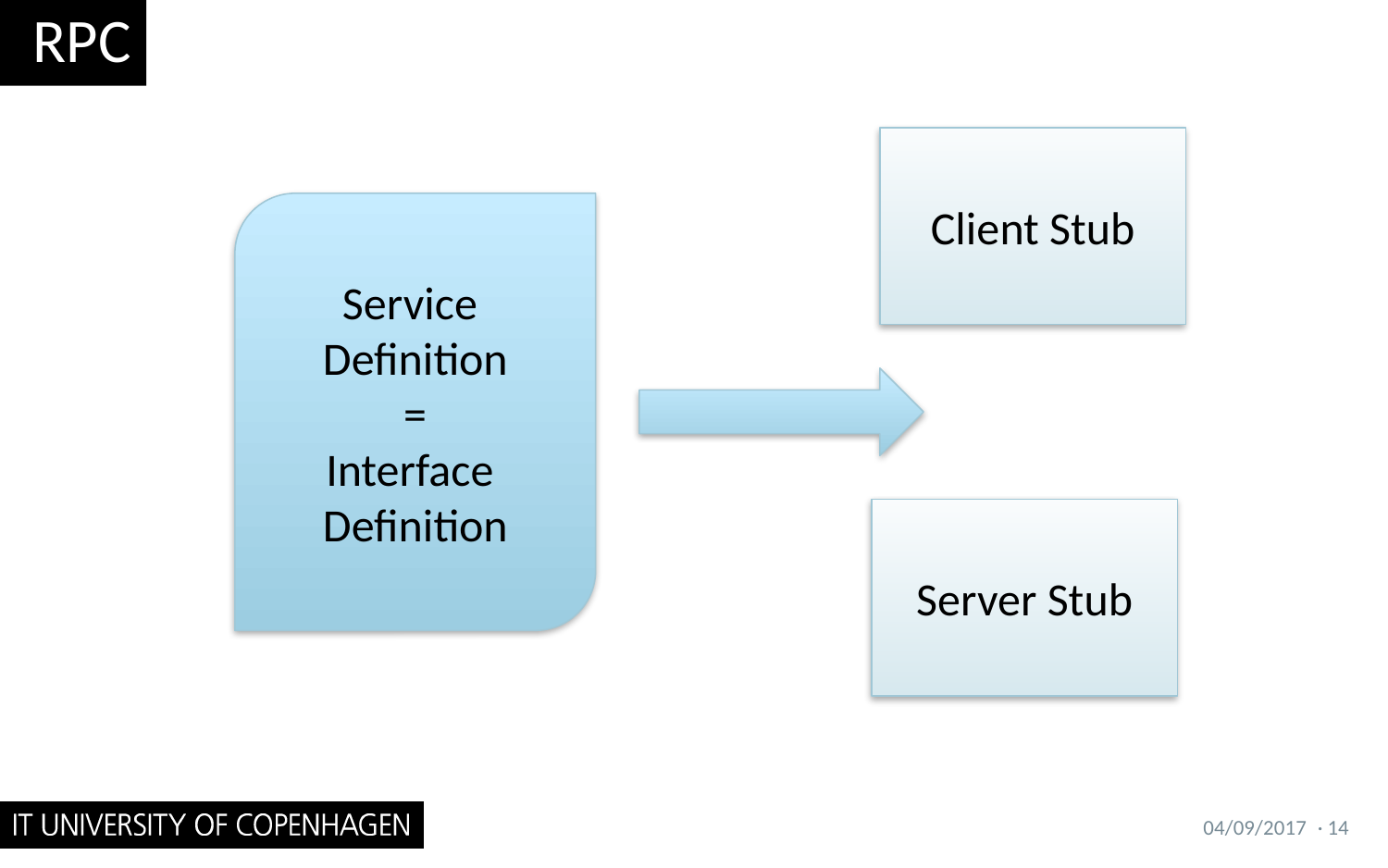

# RPC
Client Stub
Service
Definition
=
Interface
Definition

Server Stub
04/09/2017
· 14